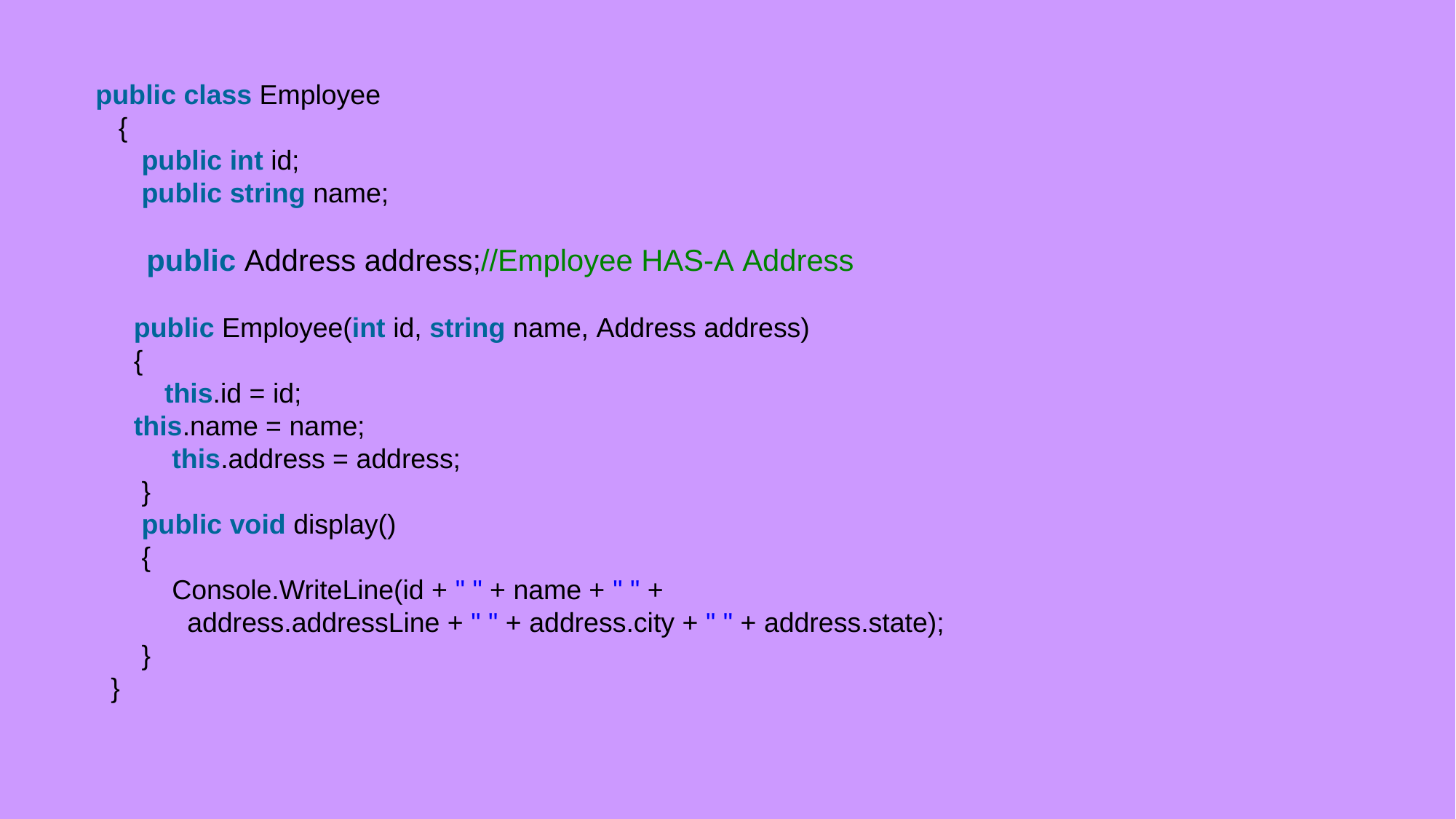

public class Employee
    {
       public int id;
       public string name;

       public Address address;//Employee HAS-A Address

      public Employee(int id, string name, Address address)
      {
          this.id = id;
      this.name = name;
           this.address = address;
       }
       public void display()
       {
           Console.WriteLine(id + " " + name + " " +
             address.addressLine + " " + address.city + " " + address.state);
       }
   }